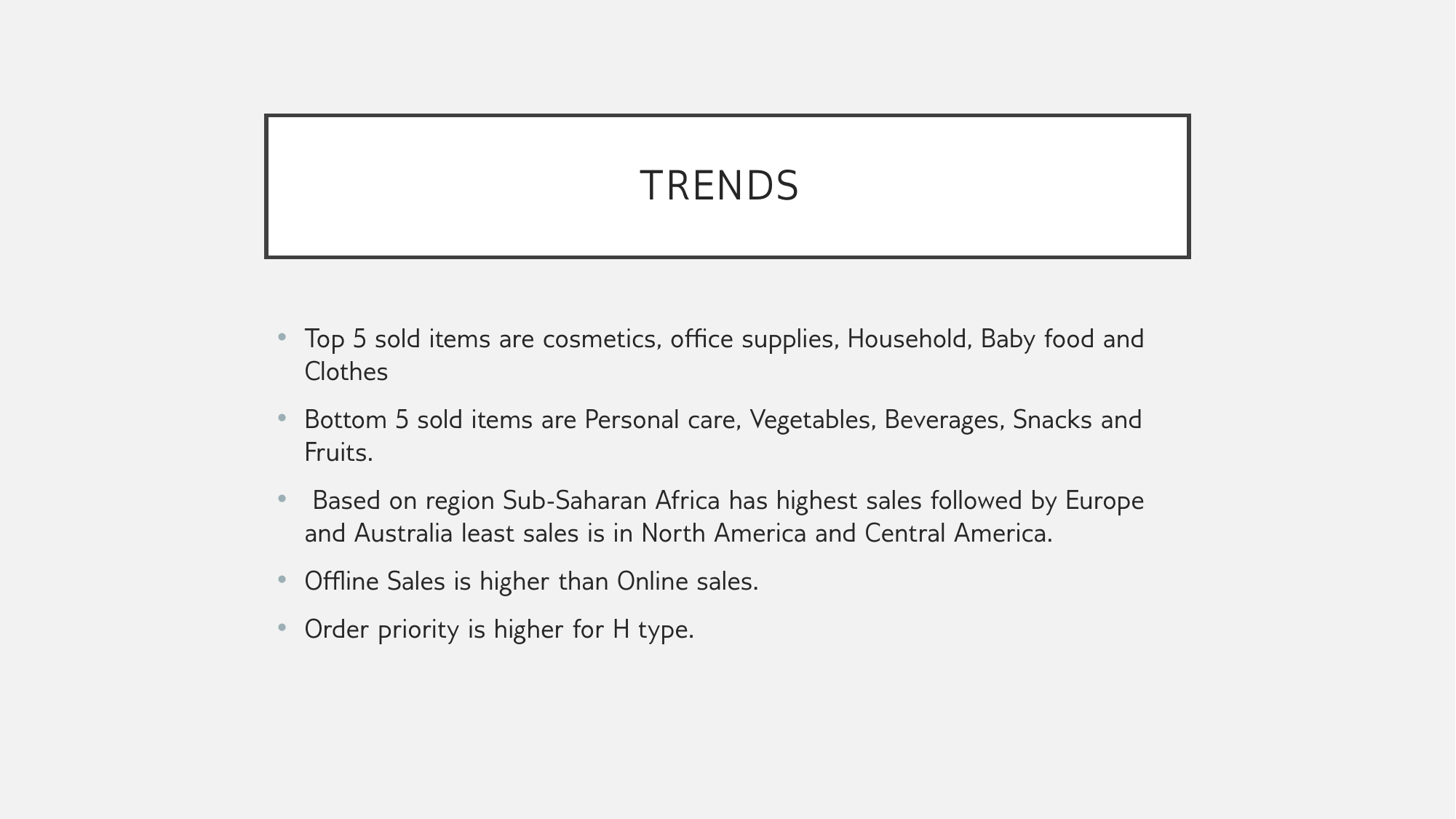

# Trends
Top 5 sold items are cosmetics, office supplies, Household, Baby food and Clothes
Bottom 5 sold items are Personal care, Vegetables, Beverages, Snacks and Fruits.
 Based on region Sub-Saharan Africa has highest sales followed by Europe and Australia least sales is in North America and Central America.
Offline Sales is higher than Online sales.
Order priority is higher for H type.